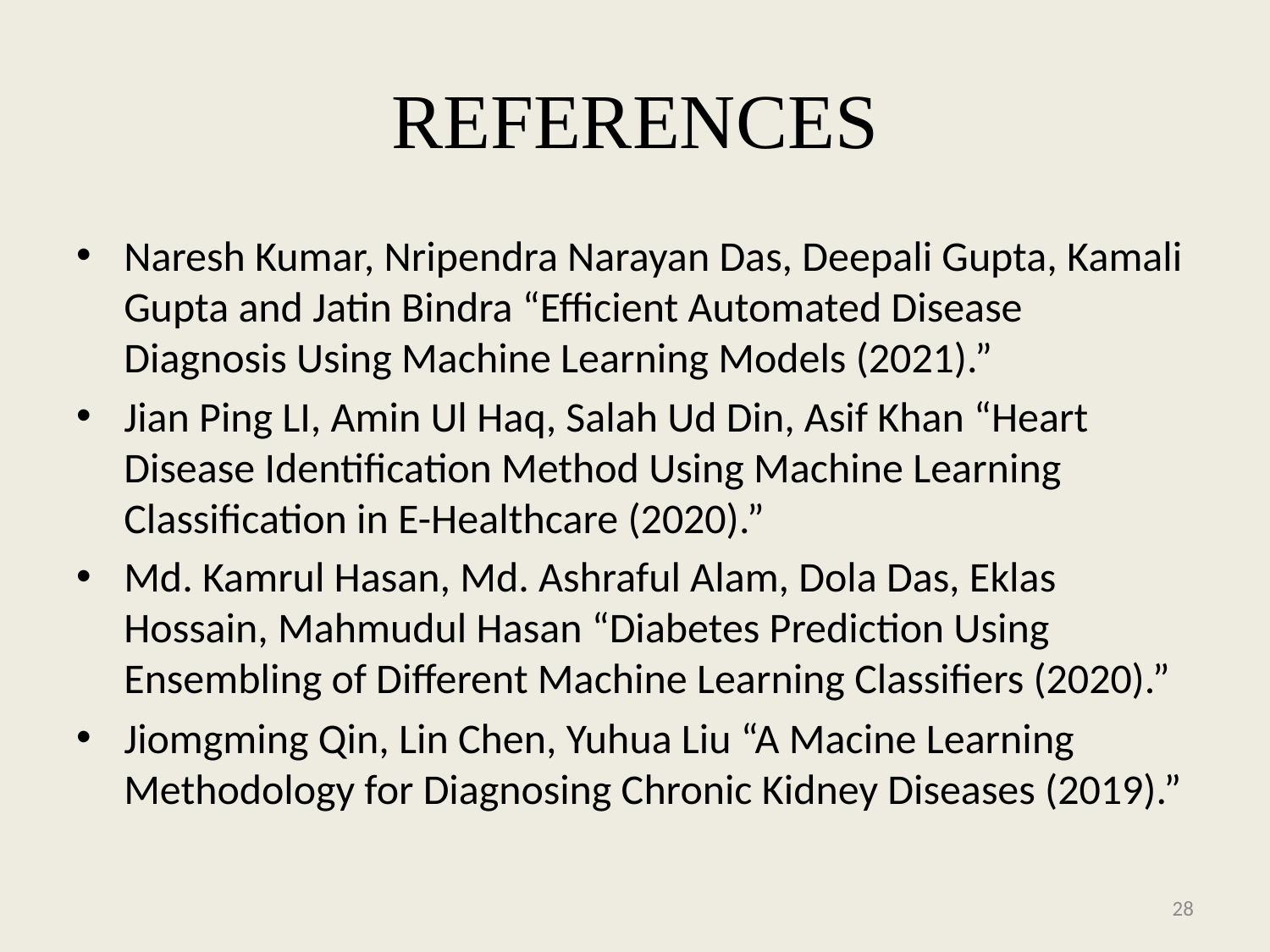

# REFERENCES
Naresh Kumar, Nripendra Narayan Das, Deepali Gupta, Kamali Gupta and Jatin Bindra “Efficient Automated Disease Diagnosis Using Machine Learning Models (2021).”
Jian Ping LI, Amin Ul Haq, Salah Ud Din, Asif Khan “Heart Disease Identification Method Using Machine Learning Classification in E-Healthcare (2020).”
Md. Kamrul Hasan, Md. Ashraful Alam, Dola Das, Eklas Hossain, Mahmudul Hasan “Diabetes Prediction Using Ensembling of Different Machine Learning Classifiers (2020).”
Jiomgming Qin, Lin Chen, Yuhua Liu “A Macine Learning Methodology for Diagnosing Chronic Kidney Diseases (2019).”
28